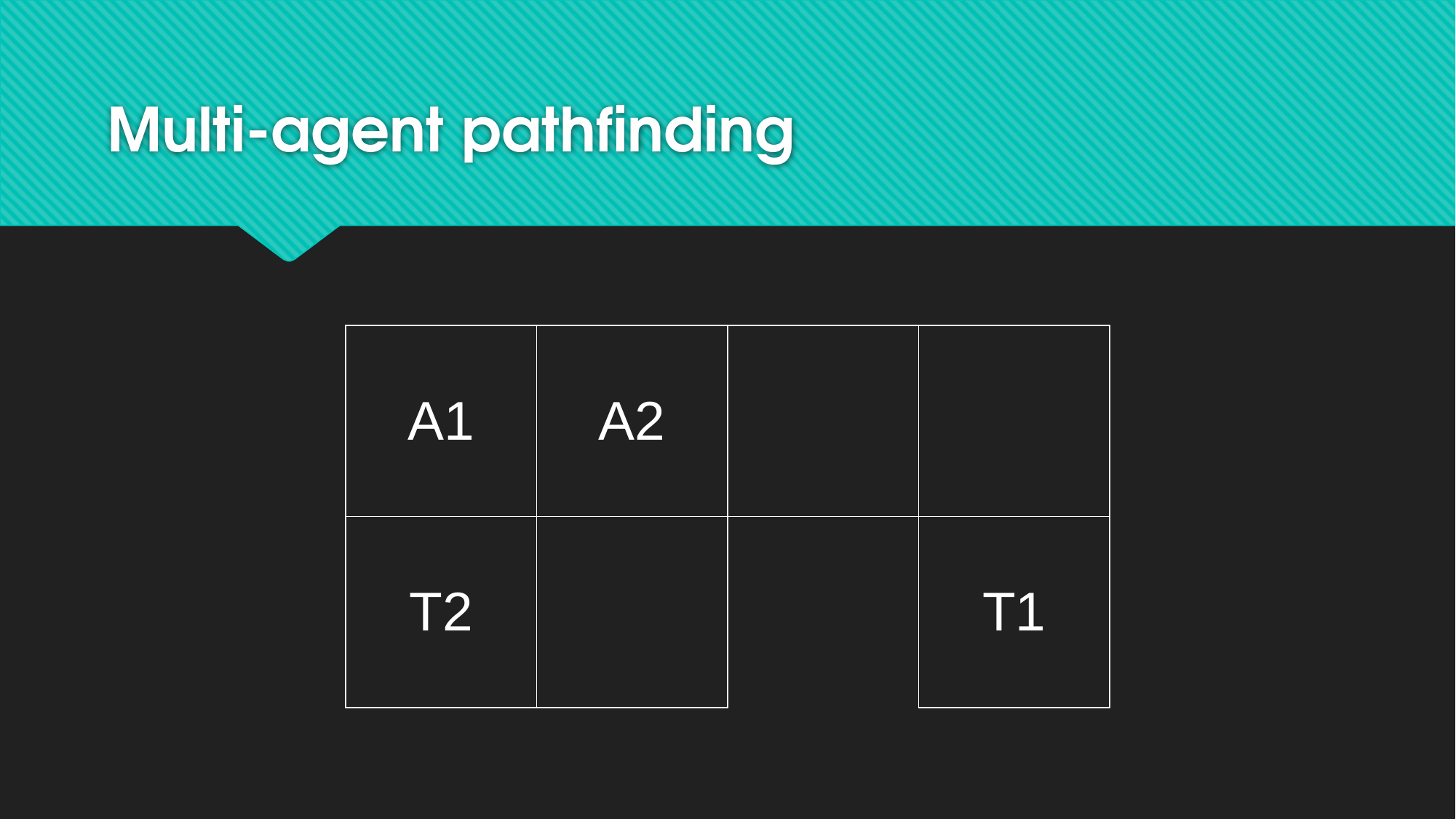

# Multi-agent pathfinding
| A1 | A2 |  |  |
| --- | --- | --- | --- |
| T2 |  |  | T1 |